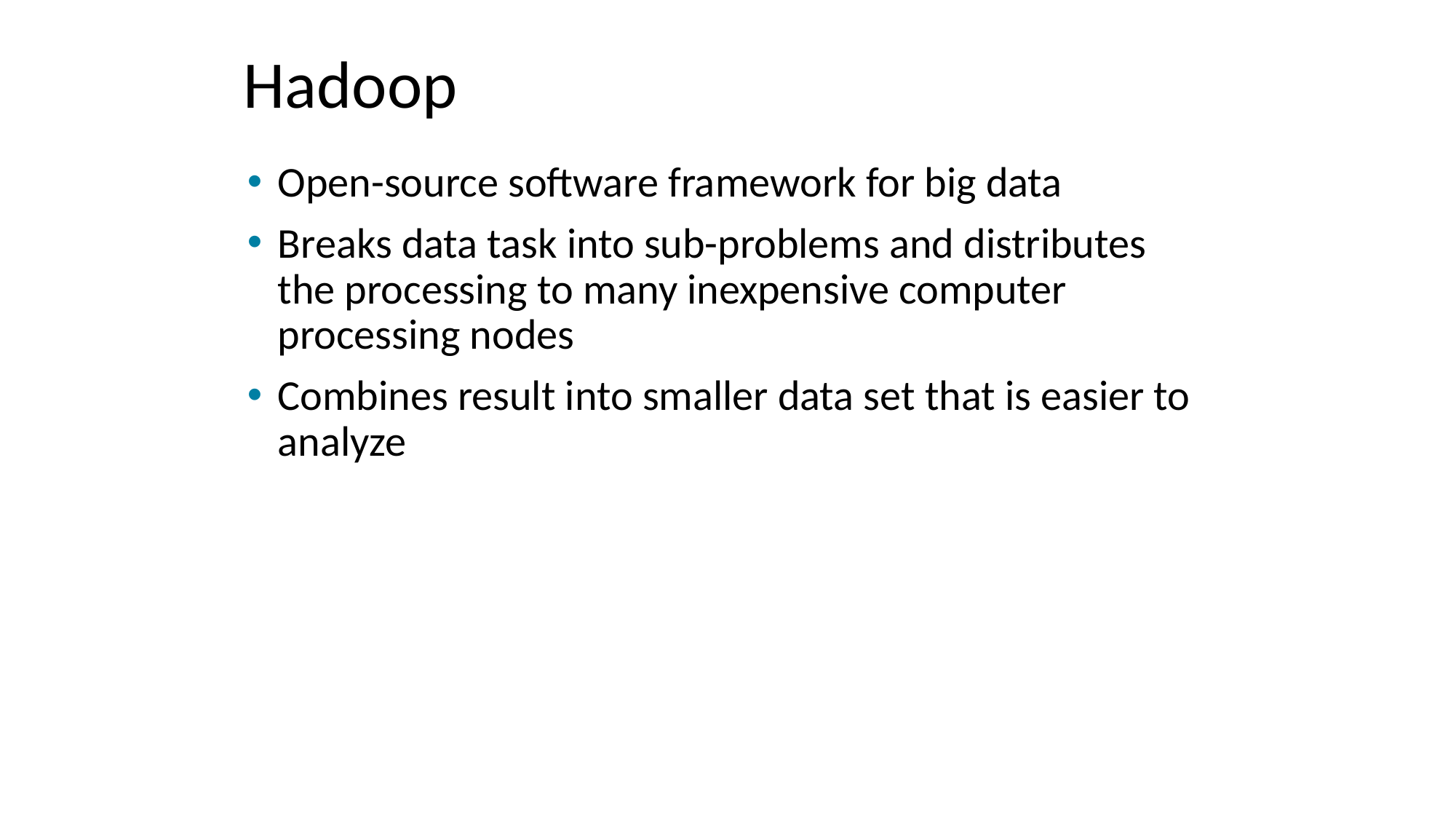

# Hadoop
Open-source software framework for big data
Breaks data task into sub-problems and distributes the processing to many inexpensive computer processing nodes
Combines result into smaller data set that is easier to analyze